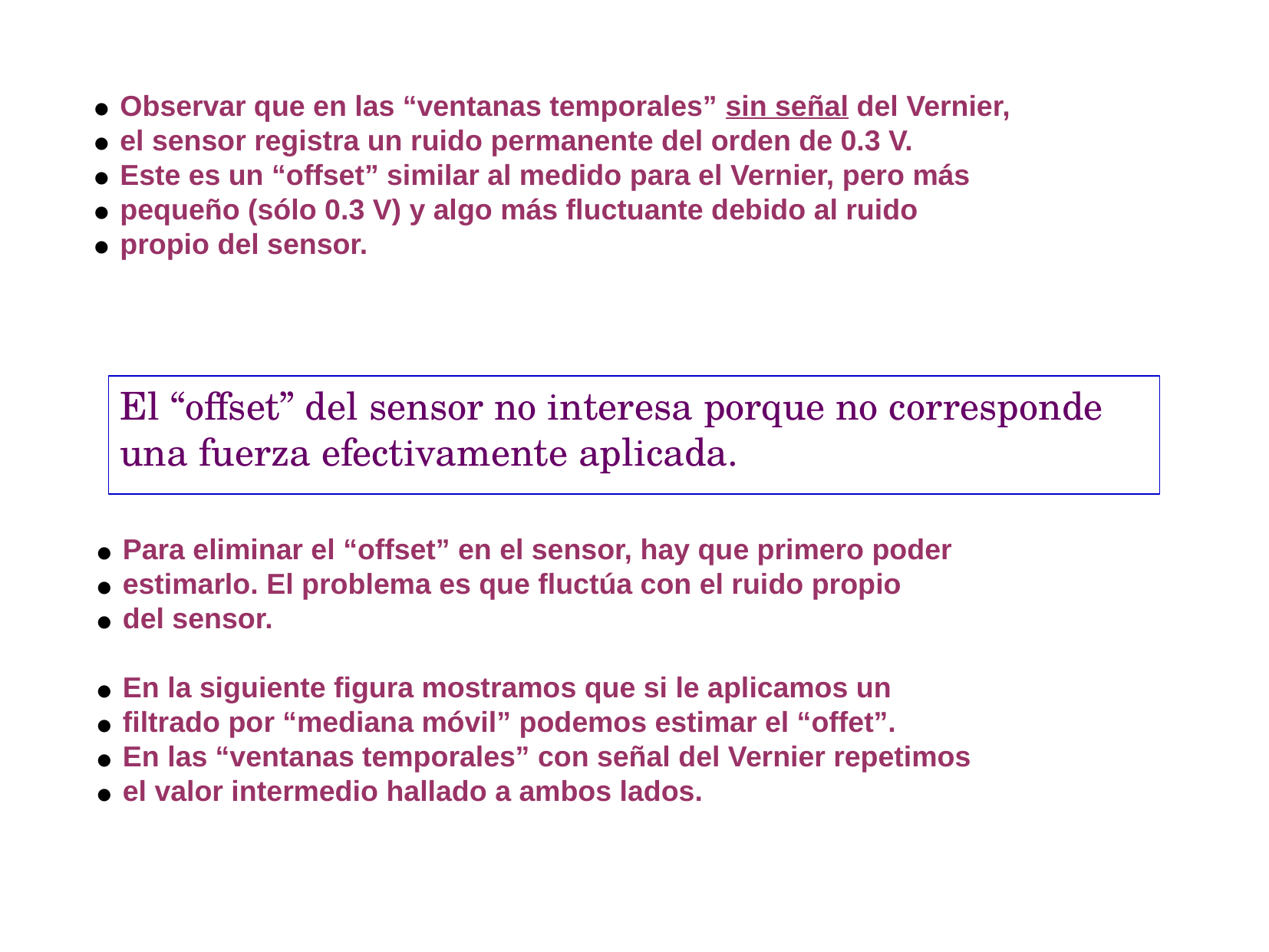

Observar que en las “ventanas temporales” sin señal del Vernier,
el sensor registra un ruido permanente del orden de 0.3 V.
Este es un “offset” similar al medido para el Vernier, pero más
pequeño (sólo 0.3 V) y algo más fluctuante debido al ruido
propio del sensor.

El “offset” del sensor no interesa porque no corresponde una fuerza efectivamente aplicada.
Para eliminar el “offset” en el sensor, hay que primero poder
estimarlo. El problema es que fluctúa con el ruido propio
del sensor.

En la siguiente figura mostramos que si le aplicamos un
filtrado por “mediana móvil” podemos estimar el “offet”.
En las “ventanas temporales” con señal del Vernier repetimos
el valor intermedio hallado a ambos lados.